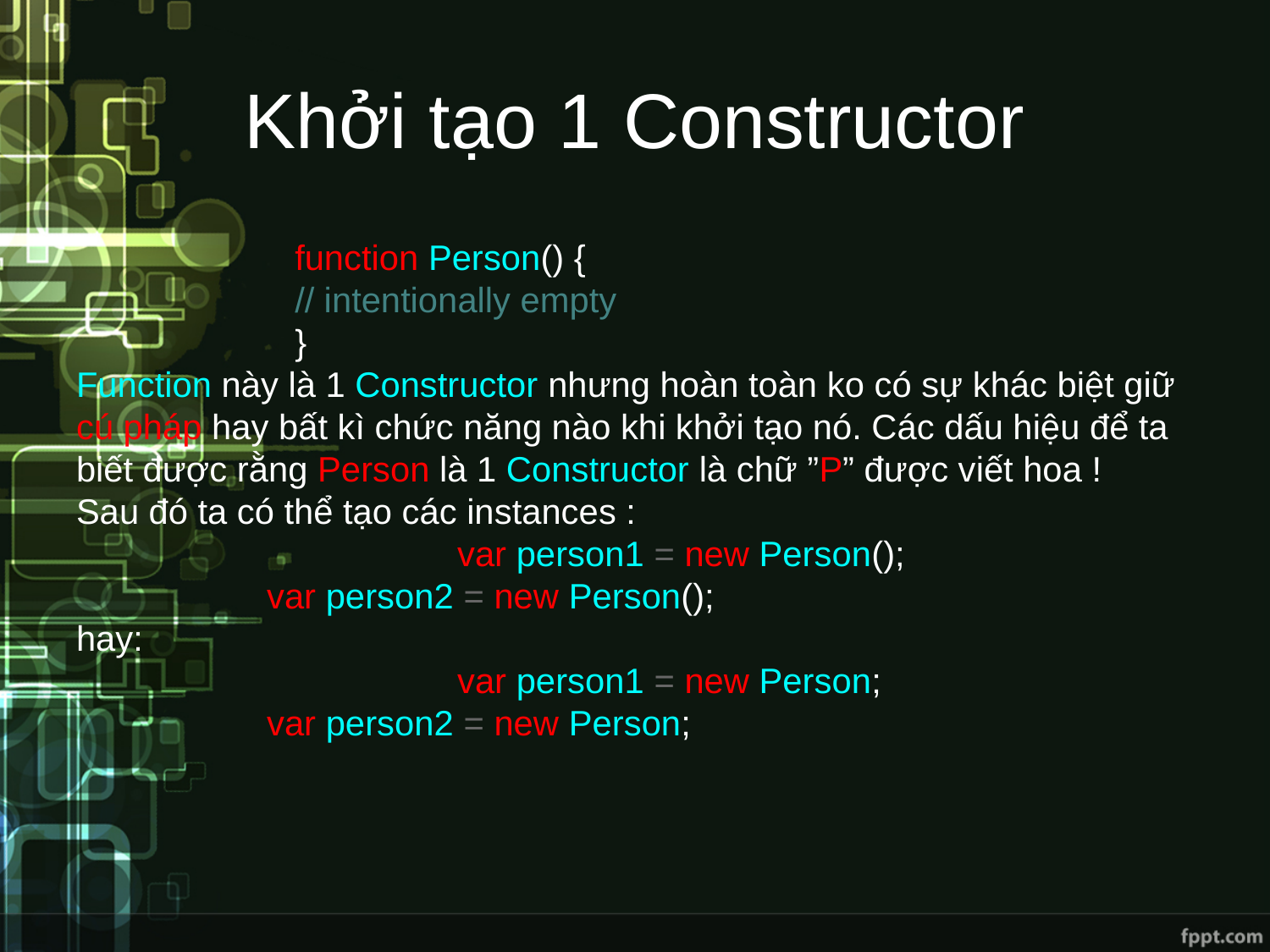

# Khởi tạo 1 Constructor
function Person() {
// intentionally empty
}
Function này là 1 Constructor nhưng hoàn toàn ko có sự khác biệt giữ cú pháp hay bất kì chức năng nào khi khởi tạo nó. Các dấu hiệu để ta biết được rằng Person là 1 Constructor là chữ ”P” được viết hoa !
Sau đó ta có thể tạo các instances :
			var person1 = new Person();
var person2 = new Person();
hay:
			var person1 = new Person;
var person2 = new Person;